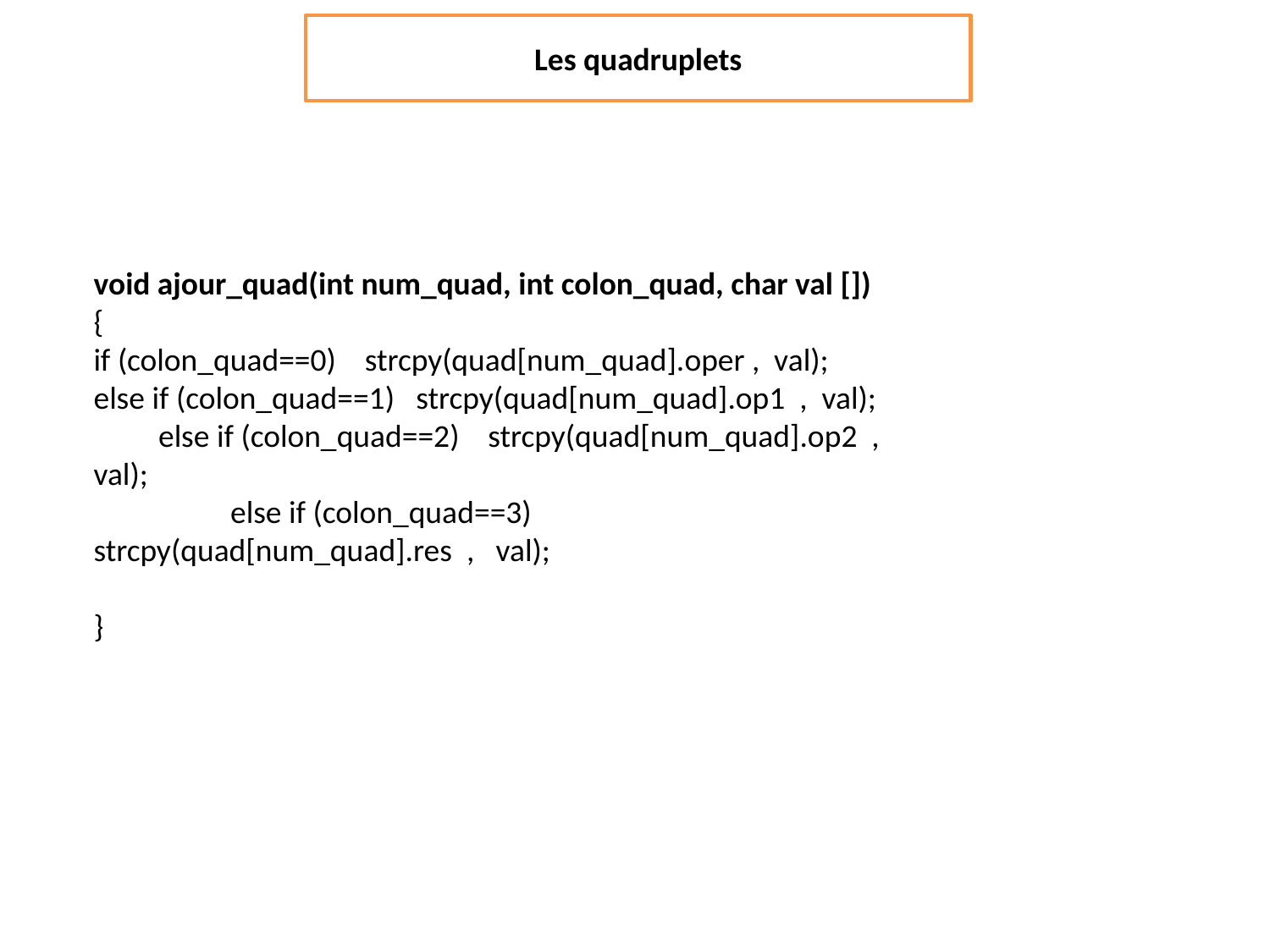

Les quadruplets
void ajour_quad(int num_quad, int colon_quad, char val [])
{
if (colon_quad==0)    strcpy(quad[num_quad].oper ,  val);
else if (colon_quad==1)   strcpy(quad[num_quad].op1  ,  val);
         else if (colon_quad==2)    strcpy(quad[num_quad].op2  ,   val);
                   else if (colon_quad==3)    strcpy(quad[num_quad].res  ,   val);

}